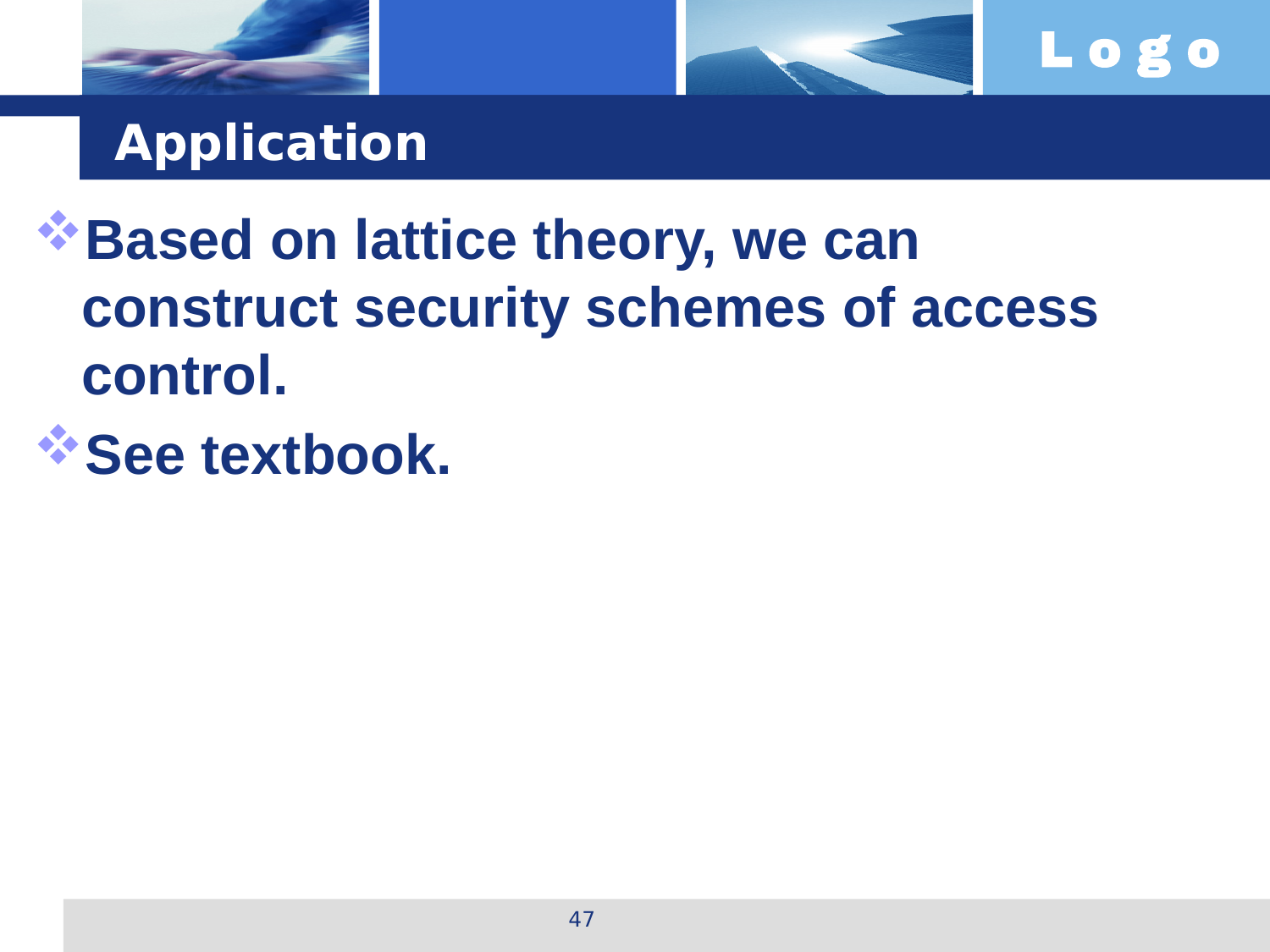

# Application
Based on lattice theory, we can construct security schemes of access control.
See textbook.

47